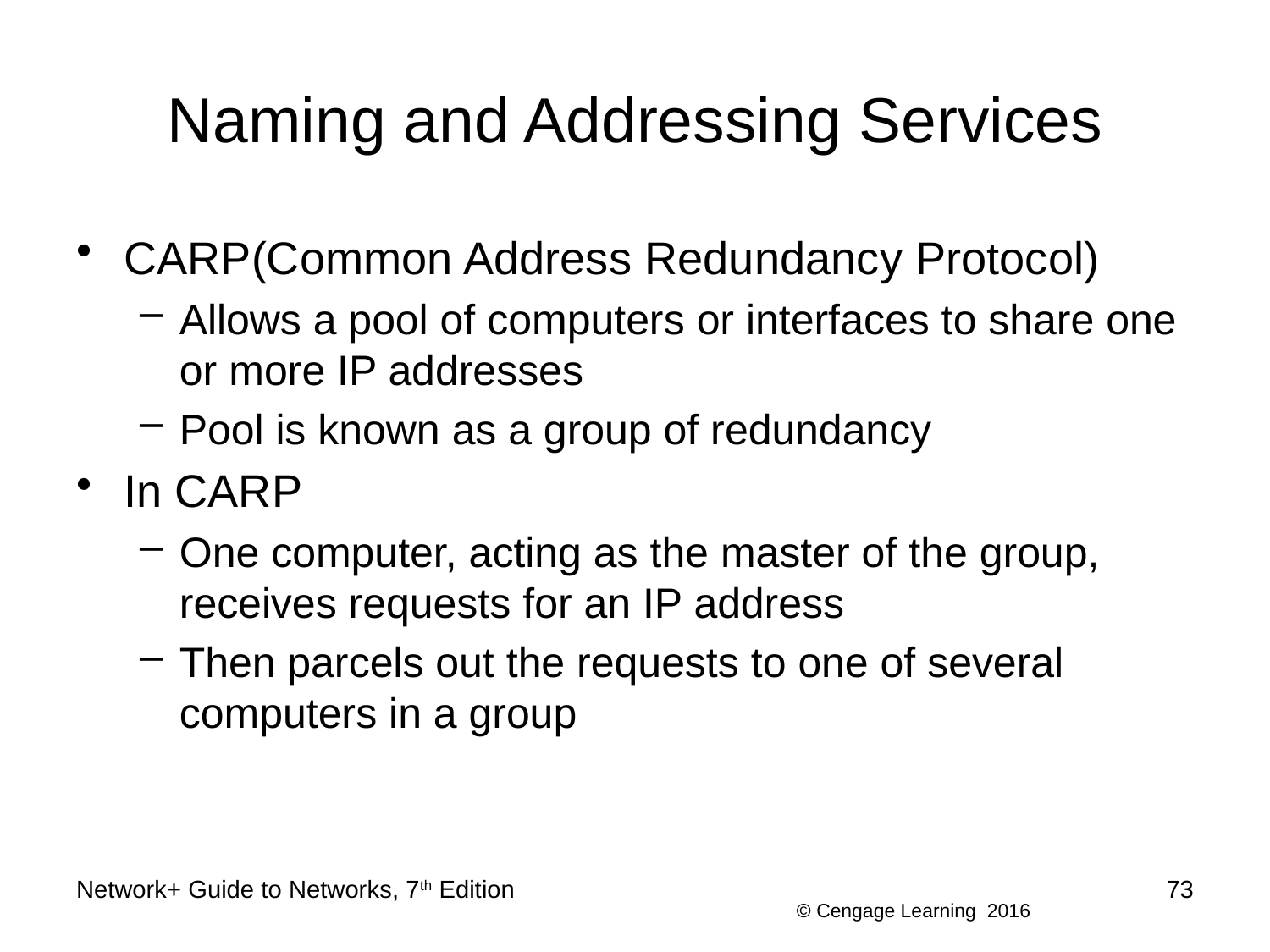

# Naming and Addressing Services
CARP(Common Address Redundancy Protocol)
Allows a pool of computers or interfaces to share one or more IP addresses
Pool is known as a group of redundancy
In CARP
One computer, acting as the master of the group, receives requests for an IP address
Then parcels out the requests to one of several computers in a group
Network+ Guide to Networks, 7th Edition
73